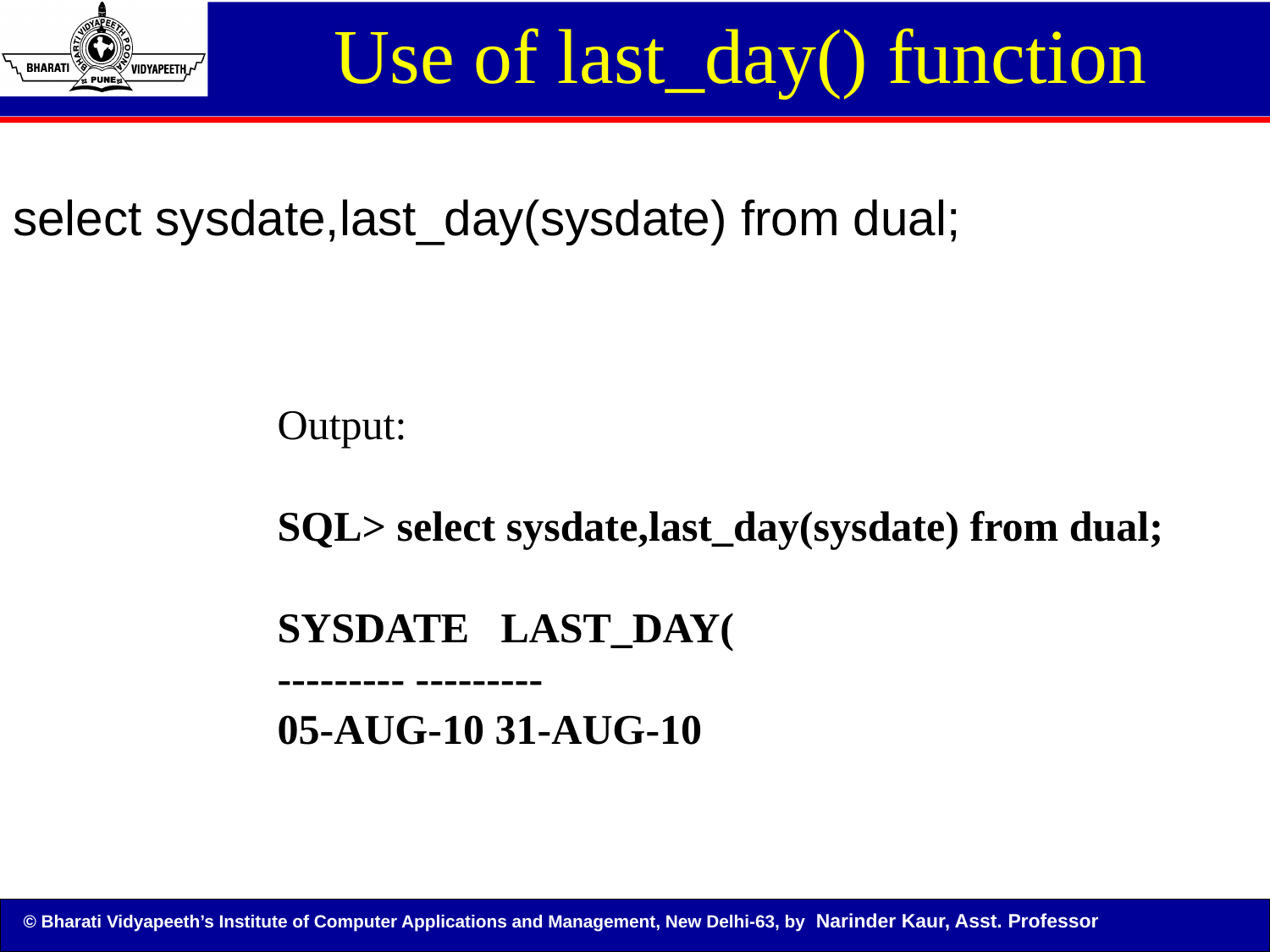

Use of last_day() function
select sysdate,last_day(sysdate) from dual;
Output:

SQL> select sysdate,last_day(sysdate) from dual;

SYSDATE   LAST_DAY(
--------- ---------
05-AUG-10 31-AUG-10